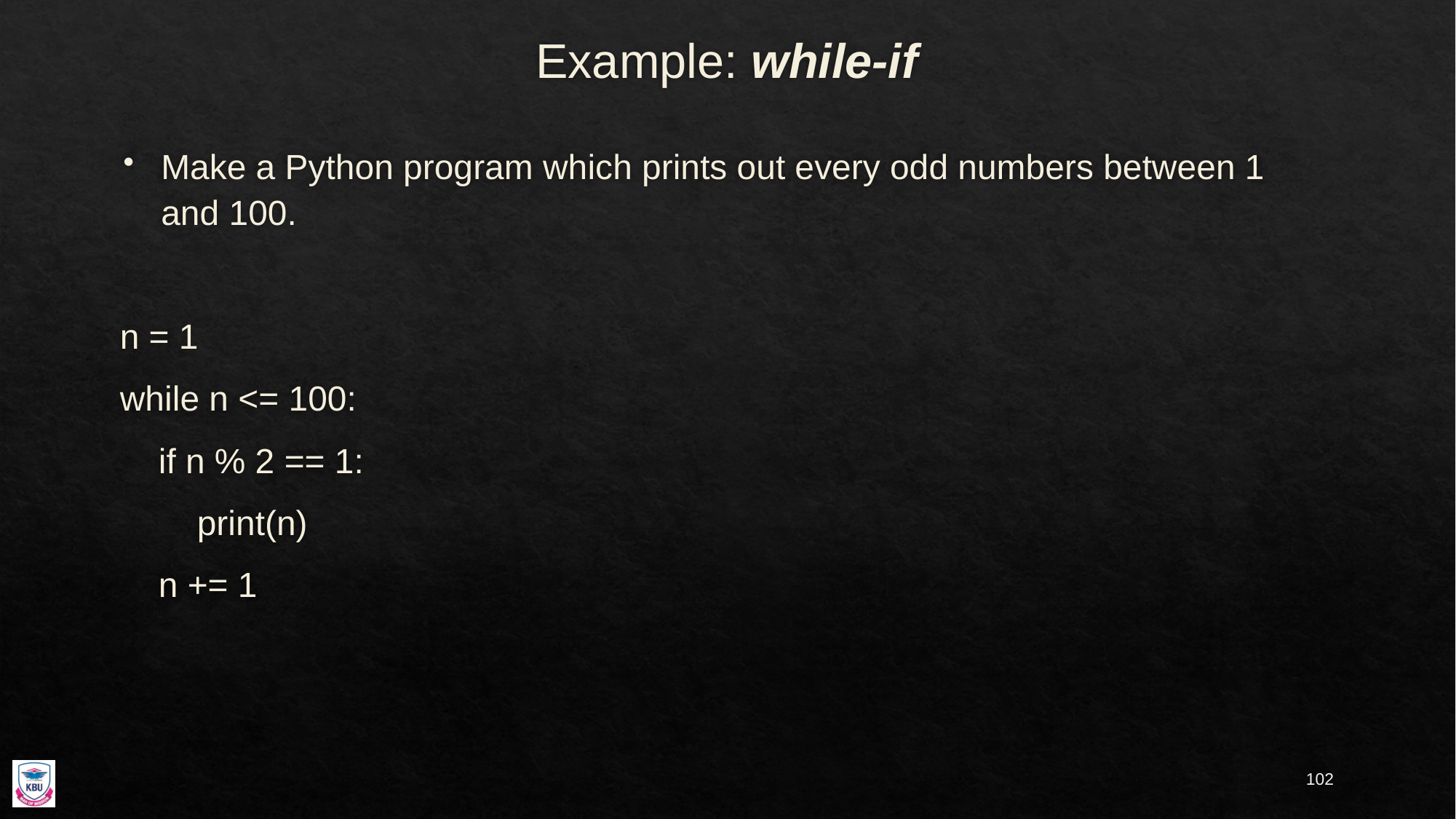

# Example: while-if
Make a Python program which prints out every odd numbers between 1 and 100.

n = 1
while n <= 100:
    if n % 2 == 1:
        print(n)
    n += 1
102